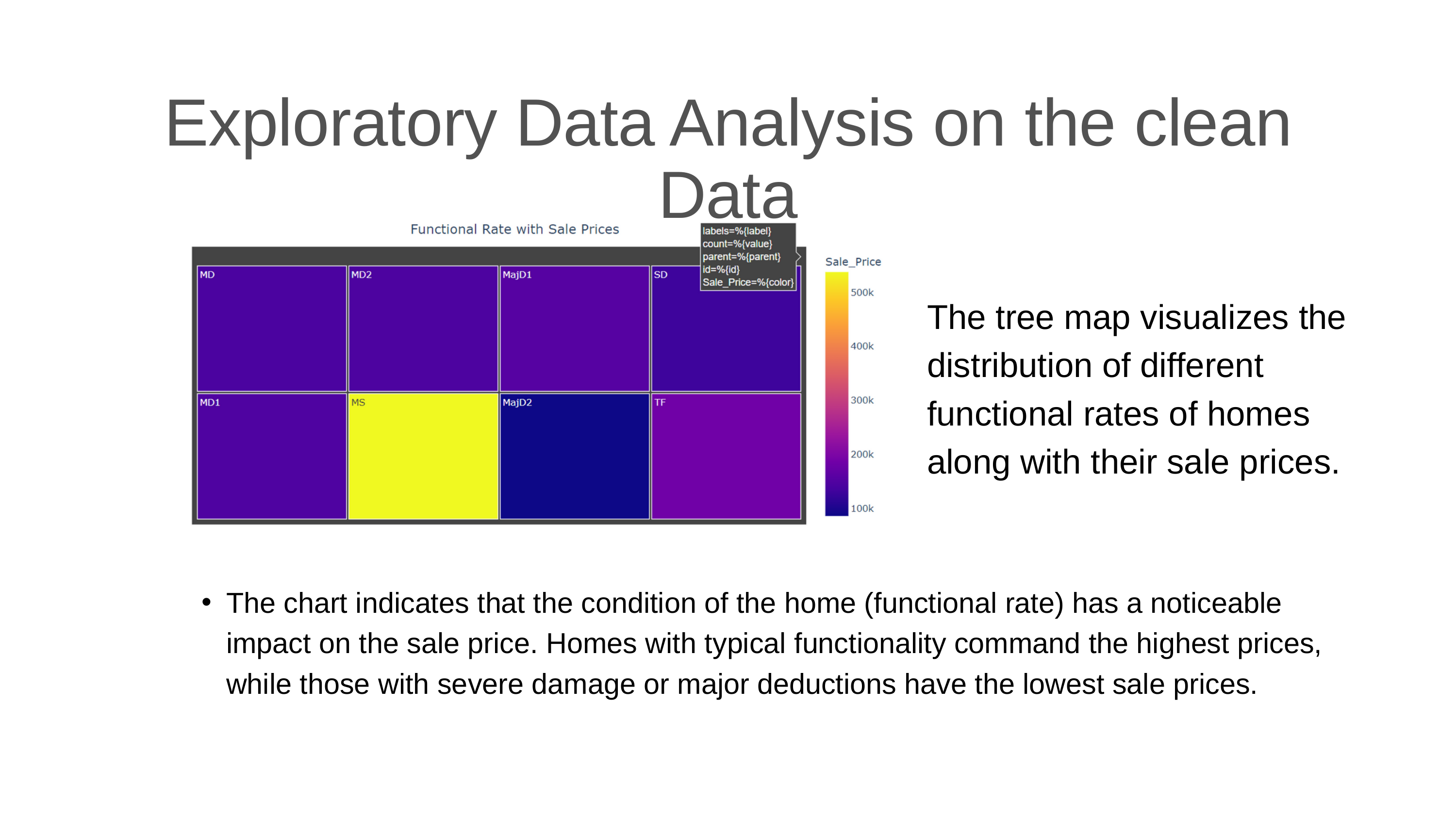

Exploratory Data Analysis on the clean Data

The tree map visualizes the distribution of different functional rates of homes along with their sale prices.
The chart indicates that the condition of the home (functional rate) has a noticeable impact on the sale price. Homes with typical functionality command the highest prices, while those with severe damage or major deductions have the lowest sale prices.